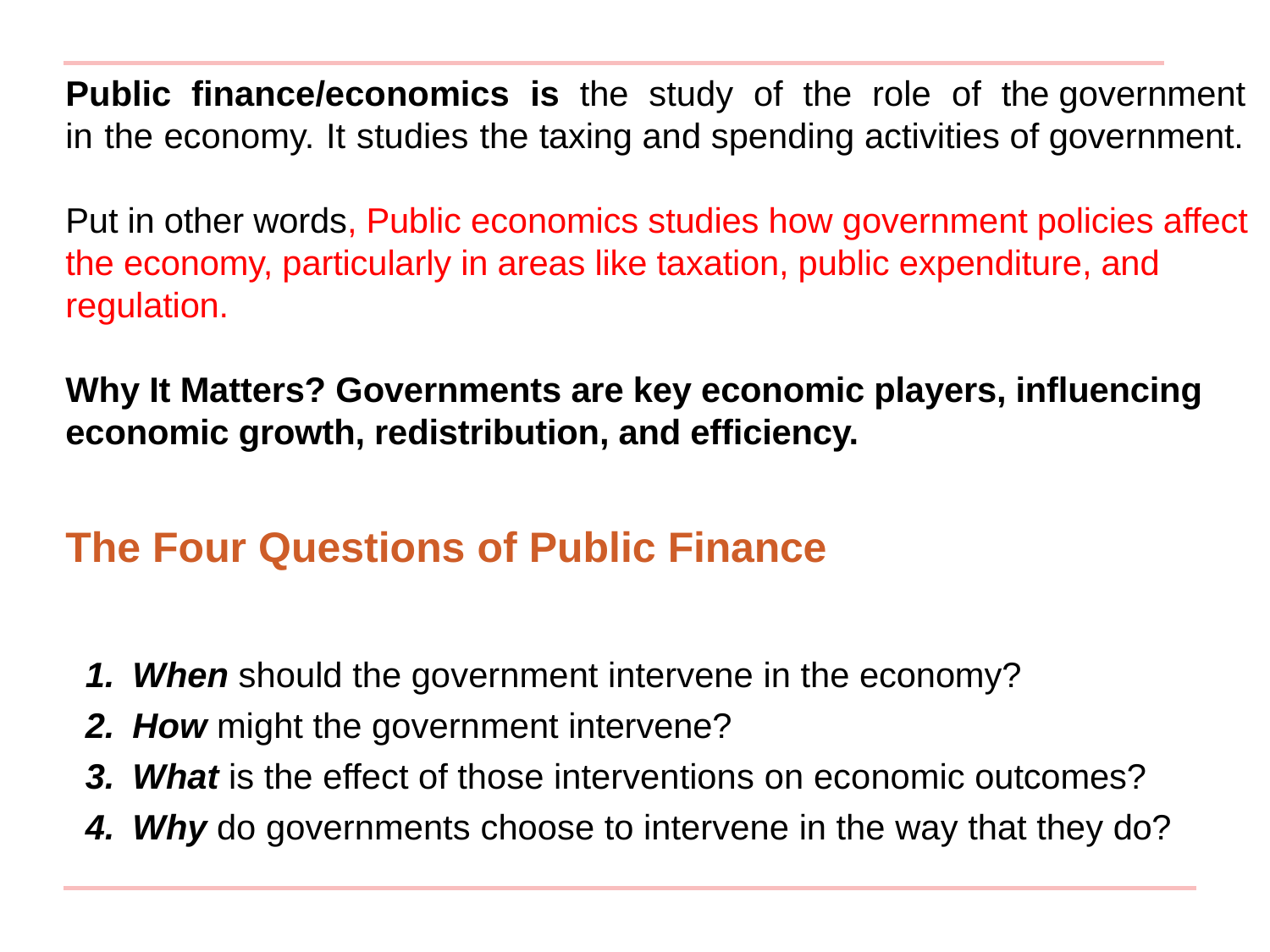

# Public finance/economics is the study of the role of the government in the economy. It studies the taxing and spending activities of government. Put in other words, Public economics studies how government policies affect the economy, particularly in areas like taxation, public expenditure, and regulation. Why It Matters? Governments are key economic players, influencing economic growth, redistribution, and efficiency.

The Four Questions of Public Finance

When should the government intervene in the economy?
How might the government intervene?
What is the effect of those interventions on economic outcomes?
Why do governments choose to intervene in the way that they do?